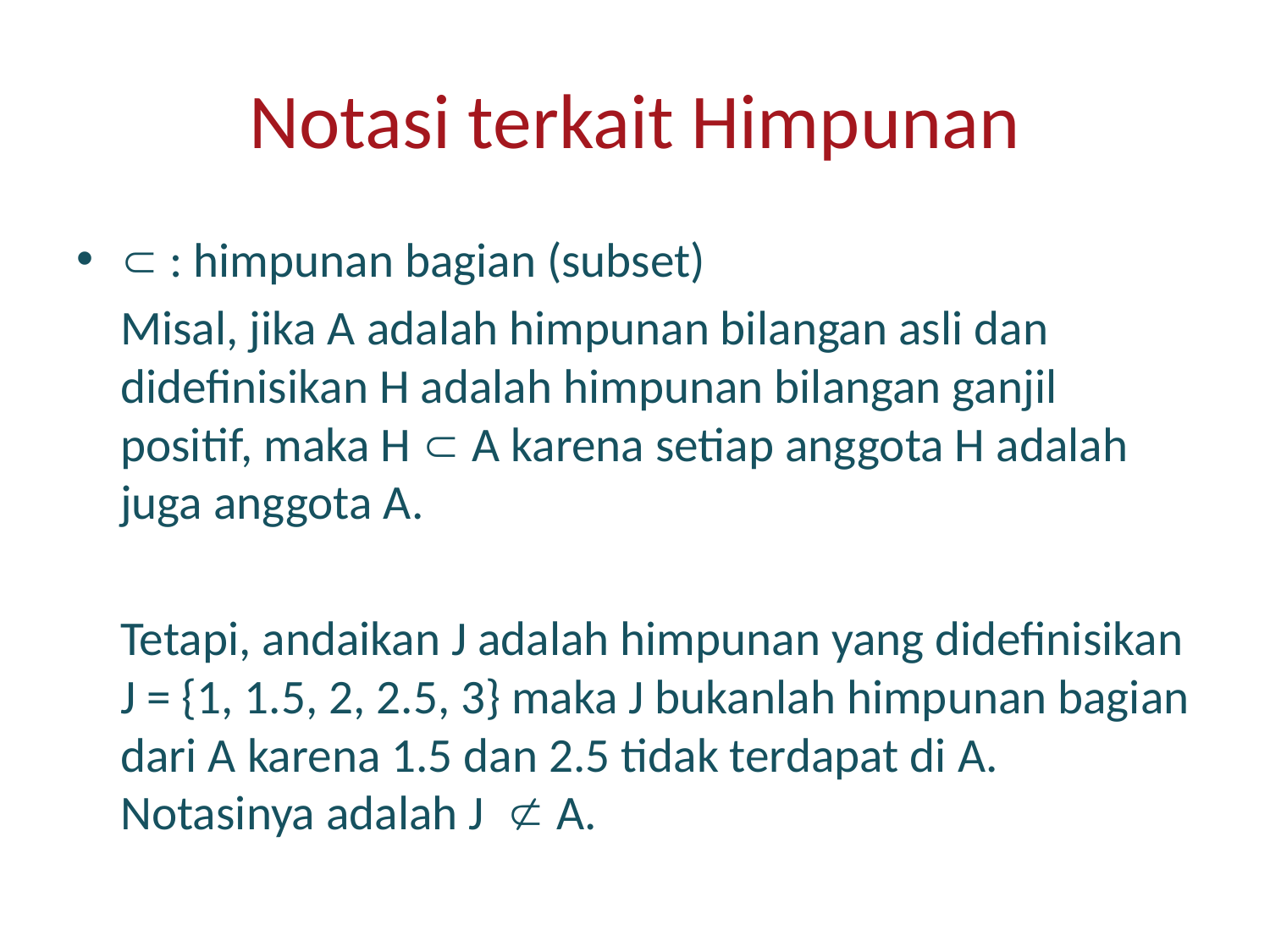

# Notasi terkait Himpunan
⊂ : himpunan bagian (subset)
	Misal, jika A adalah himpunan bilangan asli dan didefinisikan H adalah himpunan bilangan ganjil positif, maka H ⊂ A karena setiap anggota H adalah juga anggota A.

	Tetapi, andaikan J adalah himpunan yang didefinisikan J = {1, 1.5, 2, 2.5, 3} maka J bukanlah himpunan bagian dari A karena 1.5 dan 2.5 tidak terdapat di A.  Notasinya adalah J  ⊄ A.